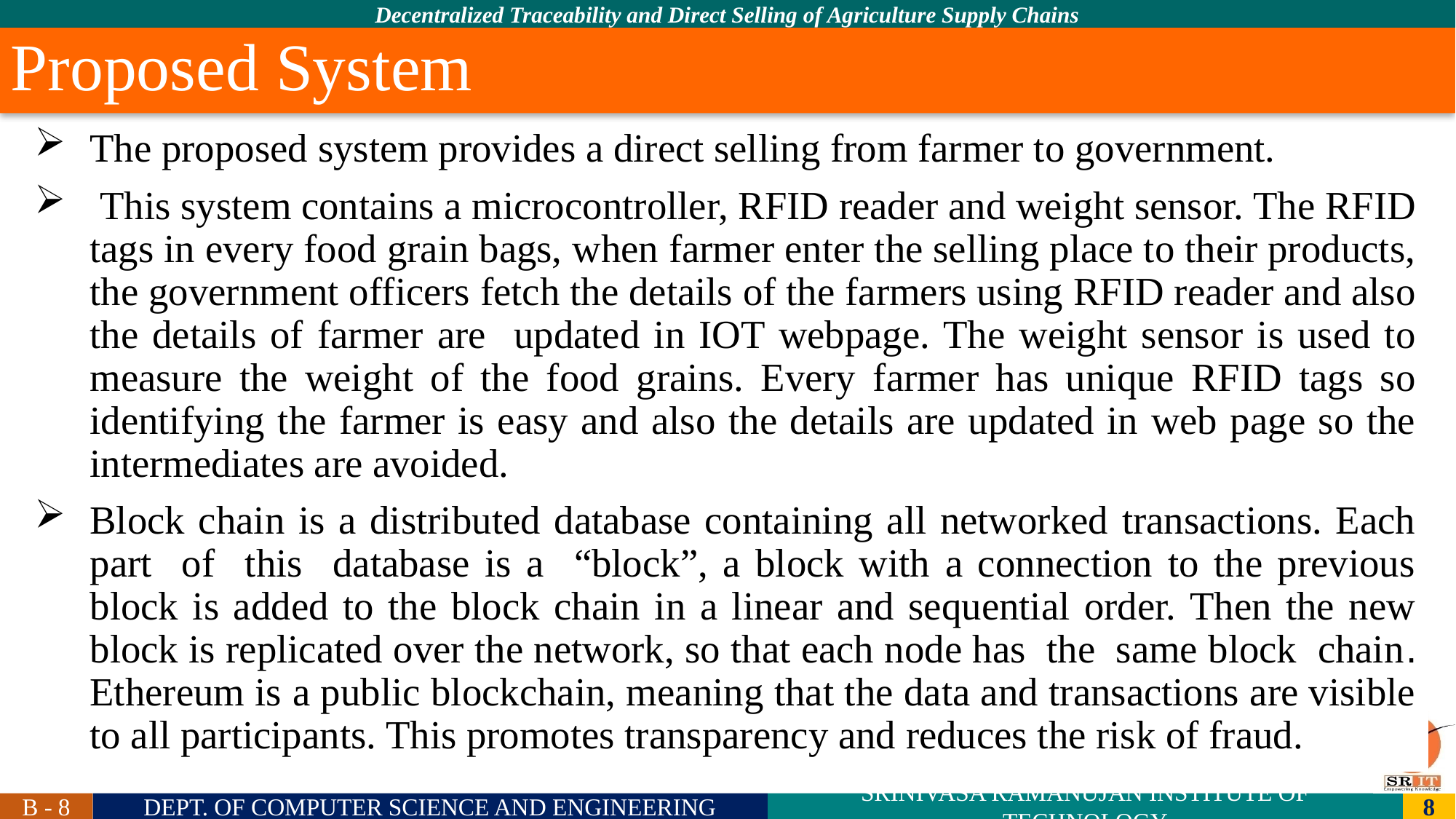

Proposed System
# The proposed system provides a direct selling from farmer to government.
 This system contains a microcontroller, RFID reader and weight sensor. The RFID tags in every food grain bags, when farmer enter the selling place to their products, the government officers fetch the details of the farmers using RFID reader and also the details of farmer are  updated in IOT webpage. The weight sensor is used to measure the weight of the food grains. Every farmer has unique RFID tags so identifying the farmer is easy and also the details are updated in web page so the intermediates are avoided.
Block chain is a distributed database containing all networked transactions. Each part  of  this  database is a  “block”, a block with a connection to the previous block is added to the block chain in a linear and sequential order. Then the new block is replicated over the network, so that each node has  the  same block  chain. Ethereum is a public blockchain, meaning that the data and transactions are visible to all participants. This promotes transparency and reduces the risk of fraud.